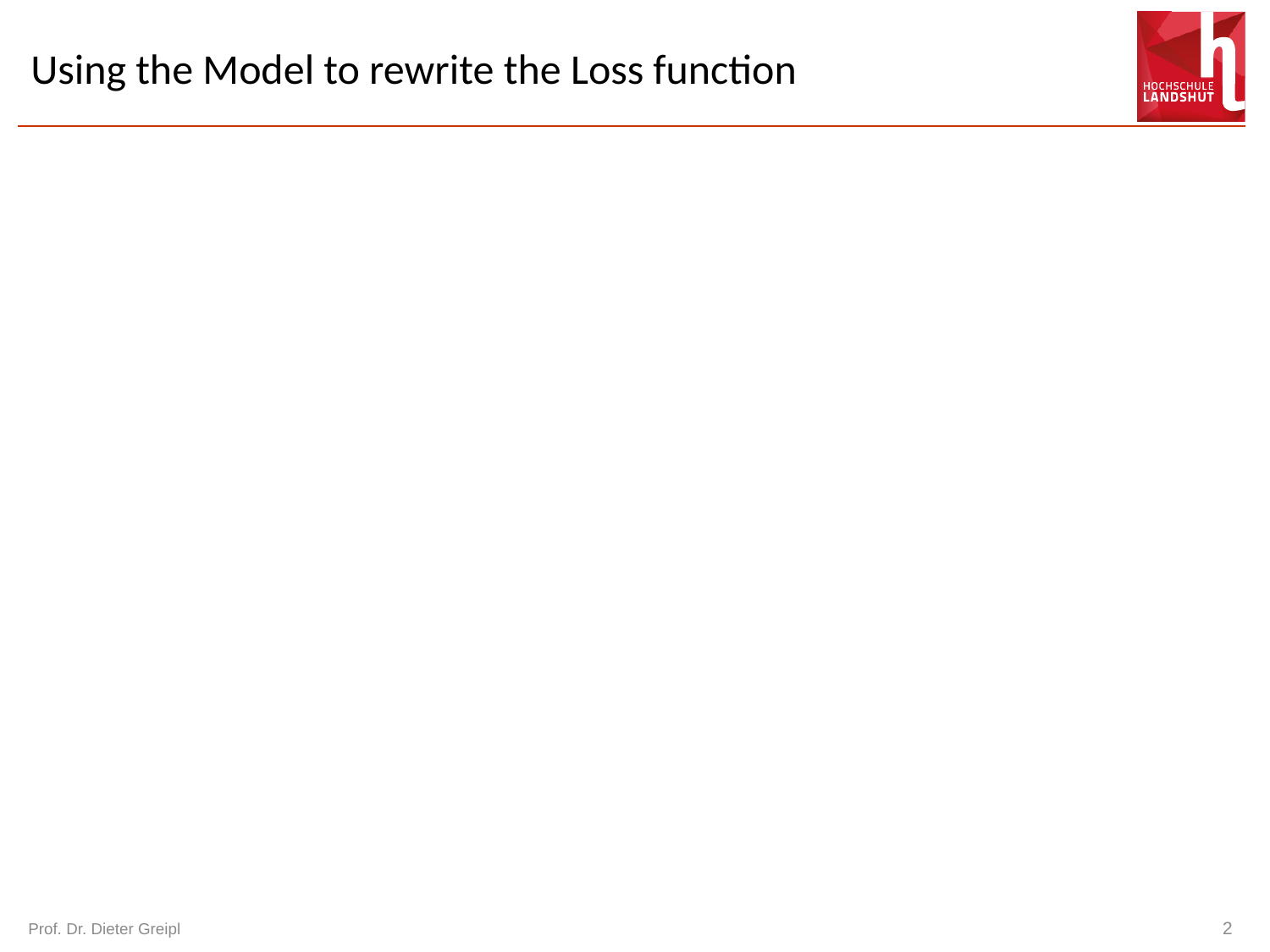

# Using the Model to rewrite the Loss function
Prof. Dr. Dieter Greipl
2